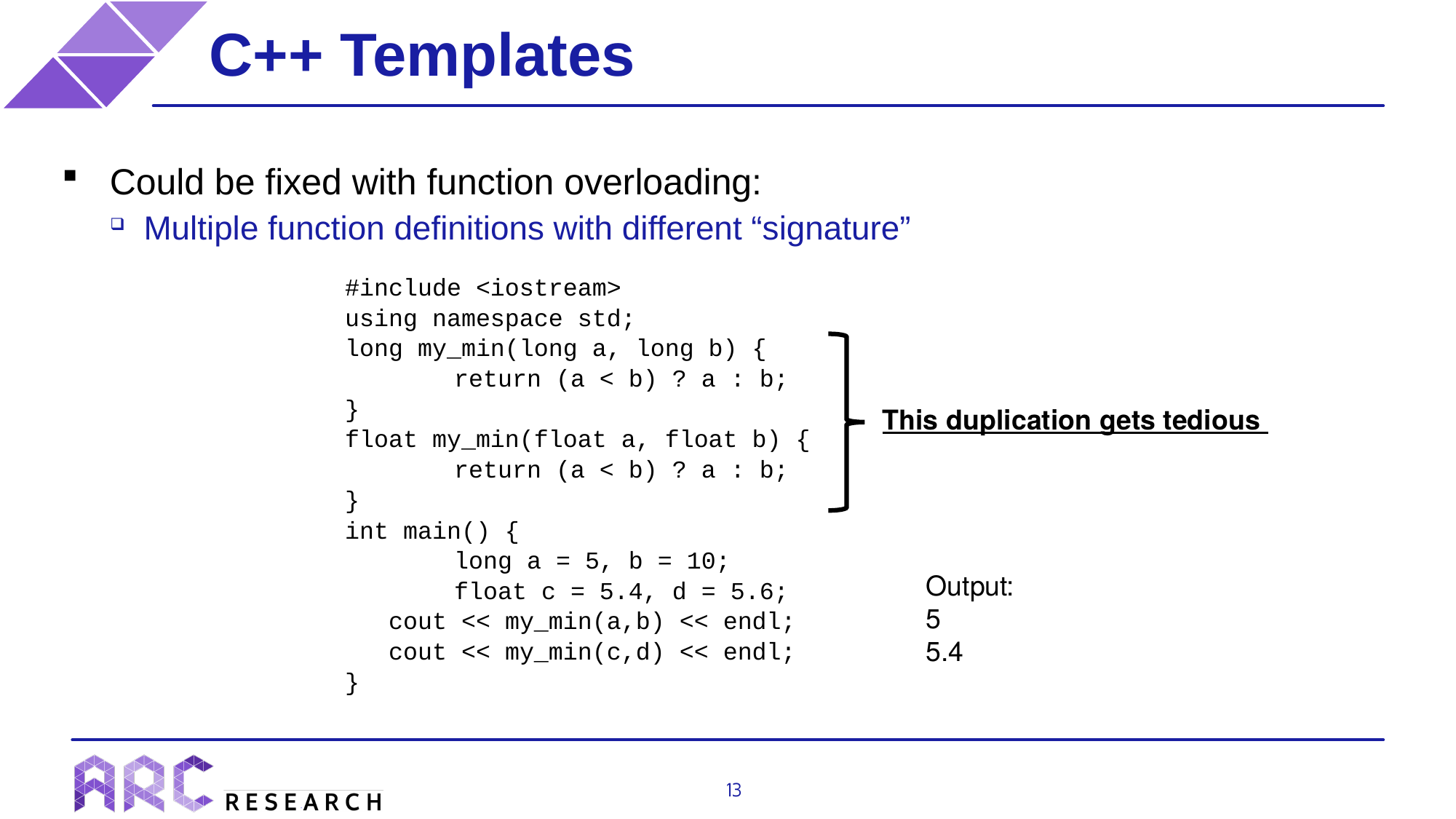

C++ Templates
Could be fixed with function overloading:
Multiple function definitions with different “signature”

#include <iostream>
using namespace std;
long my_min(long a, long b) {
	return (a < b) ? a : b;
}
float my_min(float a, float b) {
	return (a < b) ? a : b;
}
int main() {
	long a = 5, b = 10;
	float c = 5.4, d = 5.6;
   cout << my_min(a,b) << endl;
   cout << my_min(c,d) << endl;
}

This duplication gets tedious
Output:
5
5.4
13